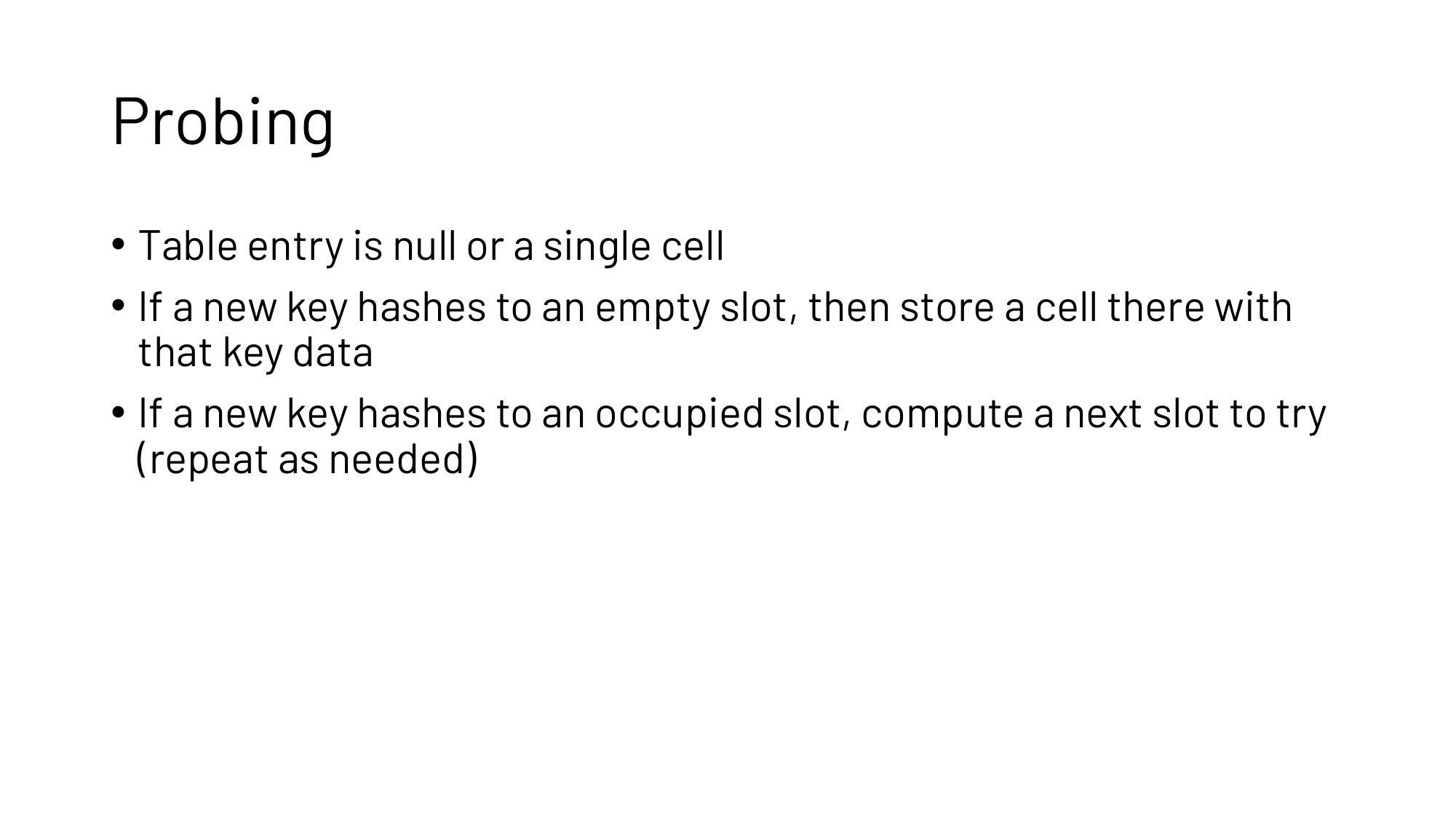

# Probing
Table entry is null or a single cell
If a new key hashes to an empty slot, then store a cell there with that key data
If a new key hashes to an occupied slot, compute a next slot to try (repeat as needed)